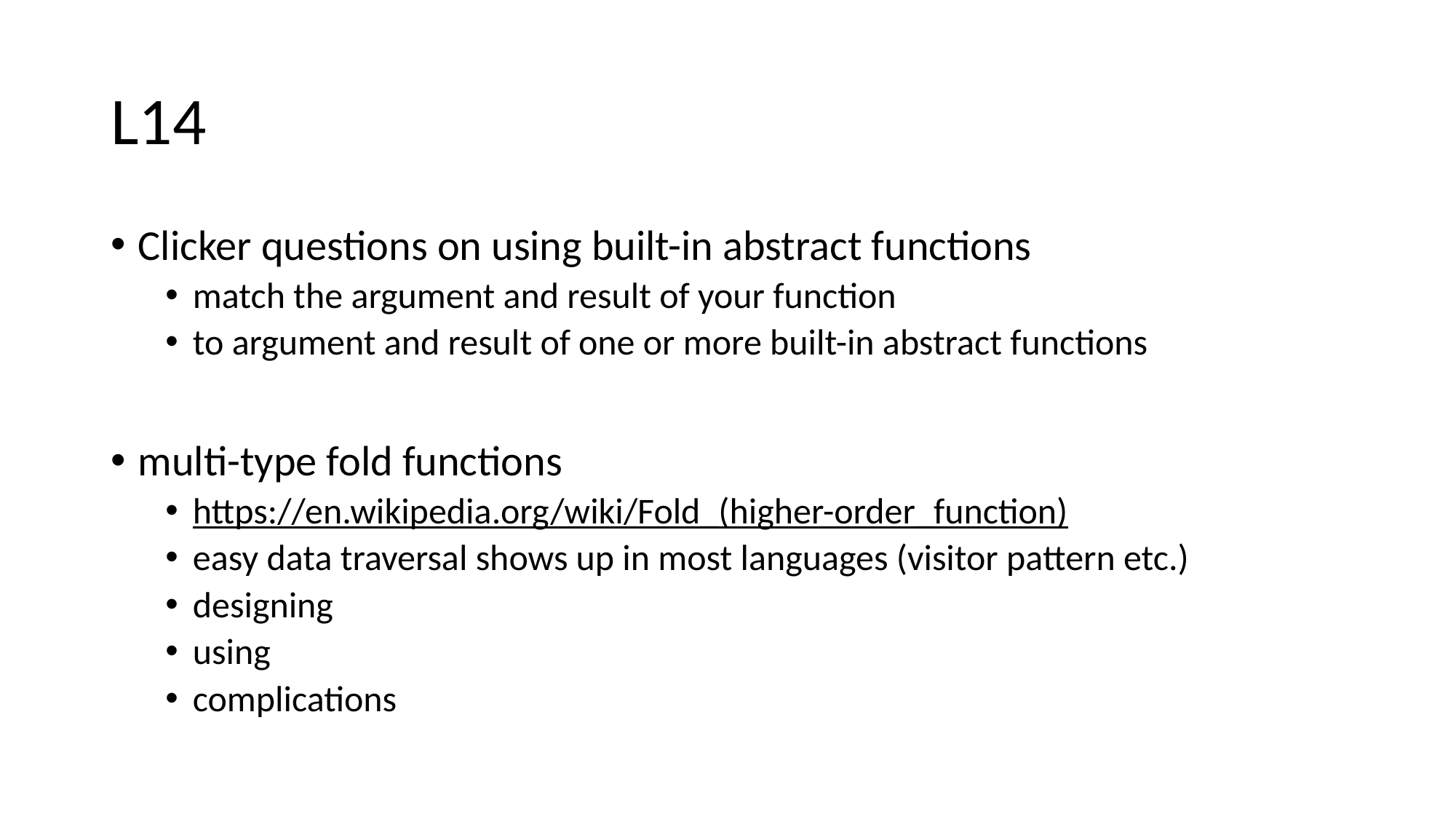

# L14
Clicker questions on using built-in abstract functions
match the argument and result of your function
to argument and result of one or more built-in abstract functions

multi-type fold functions
https://en.wikipedia.org/wiki/Fold_(higher-order_function)
easy data traversal shows up in most languages (visitor pattern etc.)
designing
using
complications